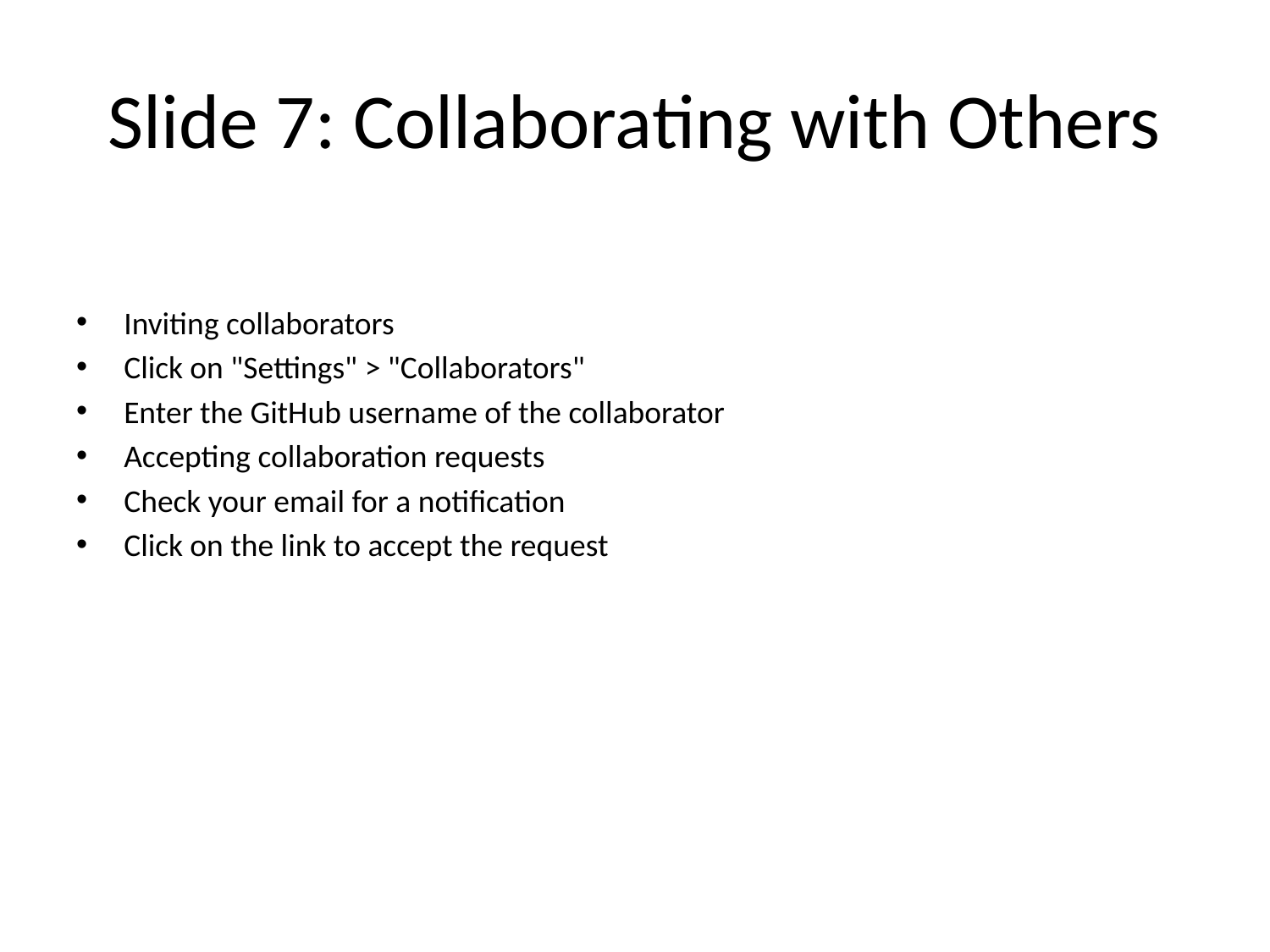

# Slide 7: Collaborating with Others

Inviting collaborators
Click on "Settings" > "Collaborators"
Enter the GitHub username of the collaborator
Accepting collaboration requests
Check your email for a notification
Click on the link to accept the request